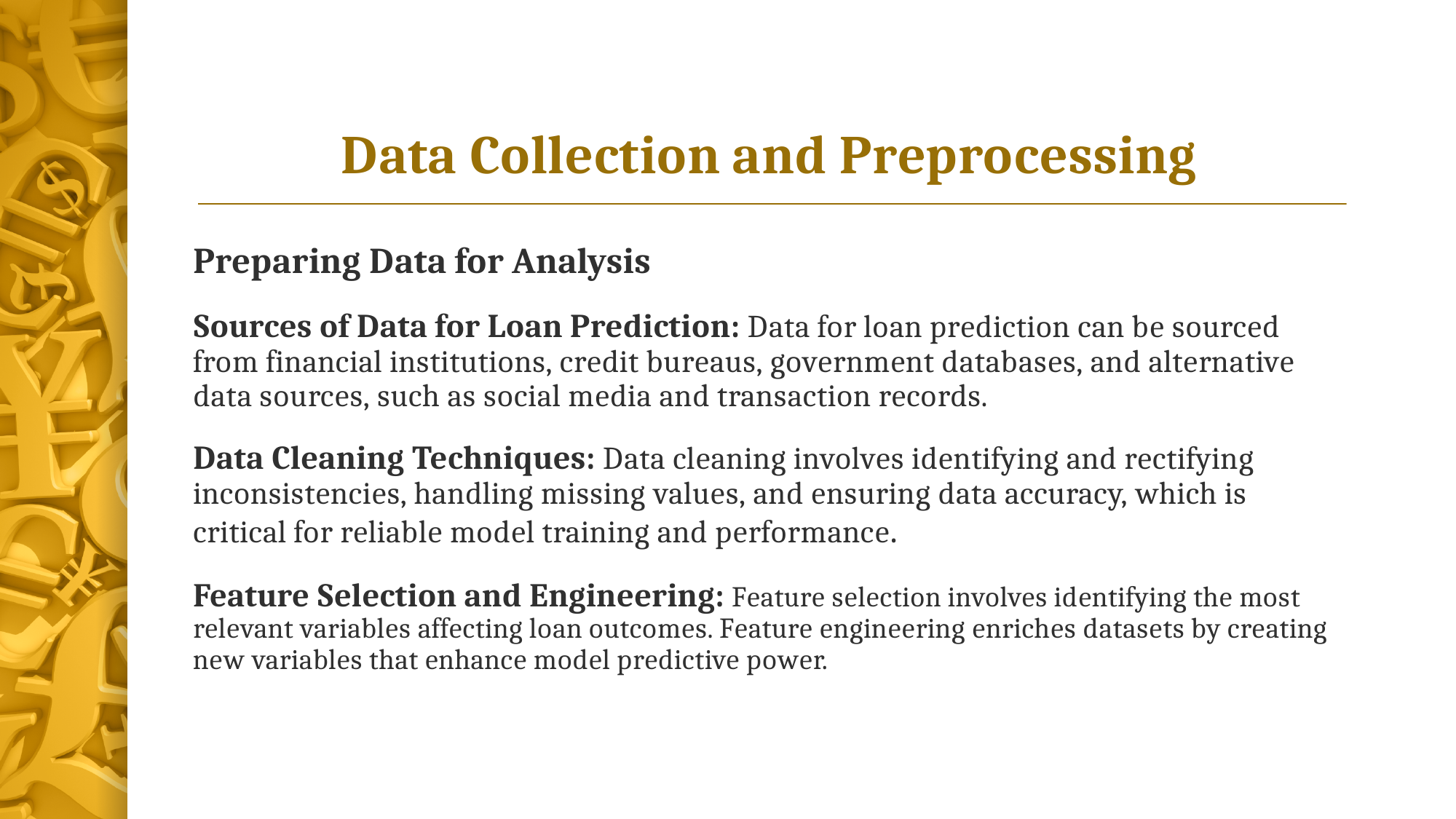

# Data Collection and Preprocessing
Preparing Data for Analysis
Sources of Data for Loan Prediction: Data for loan prediction can be sourced from financial institutions, credit bureaus, government databases, and alternative data sources, such as social media and transaction records.
Data Cleaning Techniques: Data cleaning involves identifying and rectifying inconsistencies, handling missing values, and ensuring data accuracy, which is critical for reliable model training and performance.
Feature Selection and Engineering: Feature selection involves identifying the most relevant variables affecting loan outcomes. Feature engineering enriches datasets by creating new variables that enhance model predictive power.